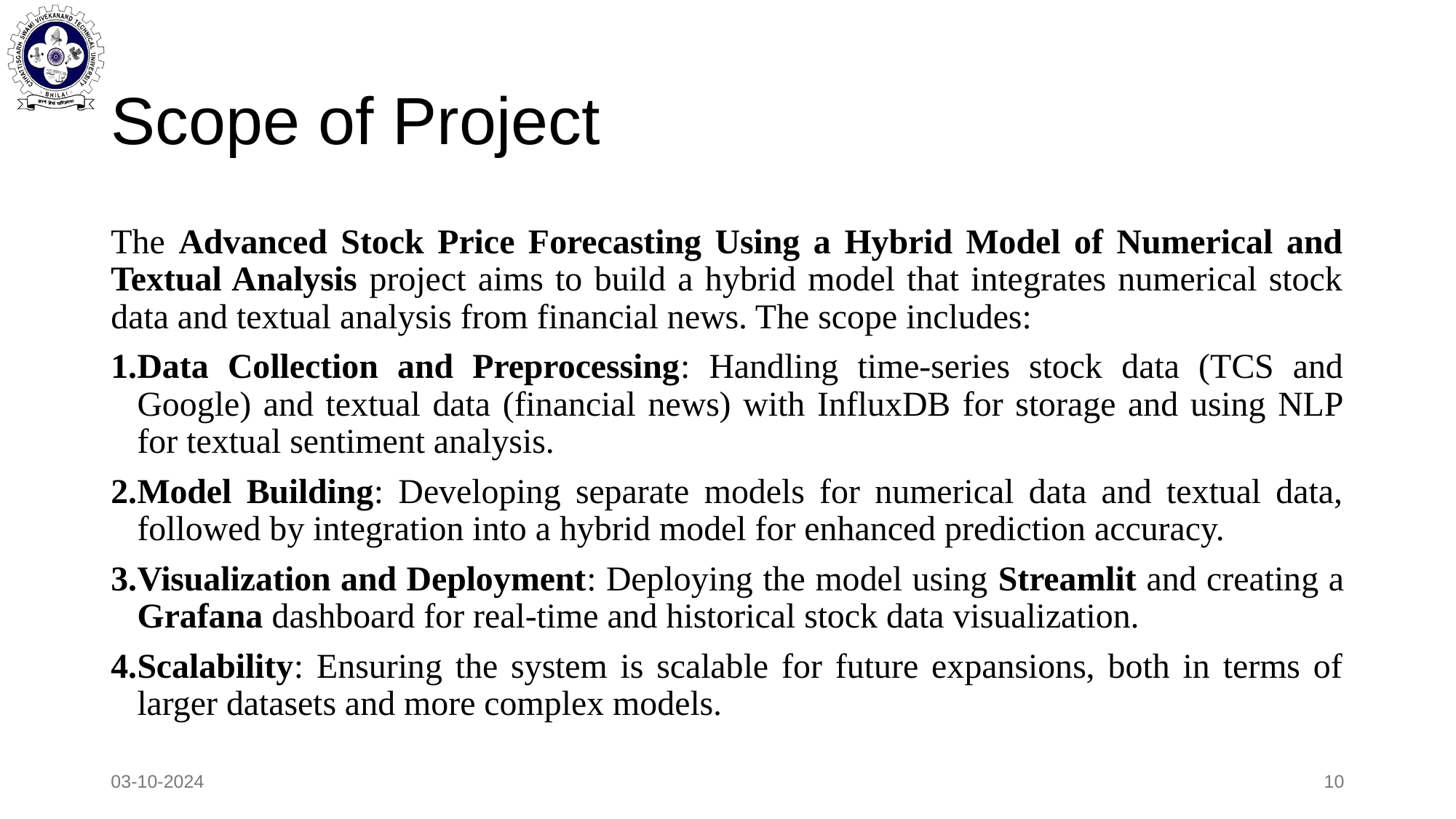

# Scope of Project
The Advanced Stock Price Forecasting Using a Hybrid Model of Numerical and Textual Analysis project aims to build a hybrid model that integrates numerical stock data and textual analysis from financial news. The scope includes:
Data Collection and Preprocessing: Handling time-series stock data (TCS and Google) and textual data (financial news) with InfluxDB for storage and using NLP for textual sentiment analysis.
Model Building: Developing separate models for numerical data and textual data, followed by integration into a hybrid model for enhanced prediction accuracy.
Visualization and Deployment: Deploying the model using Streamlit and creating a Grafana dashboard for real-time and historical stock data visualization.
Scalability: Ensuring the system is scalable for future expansions, both in terms of larger datasets and more complex models.
03-10-2024
10